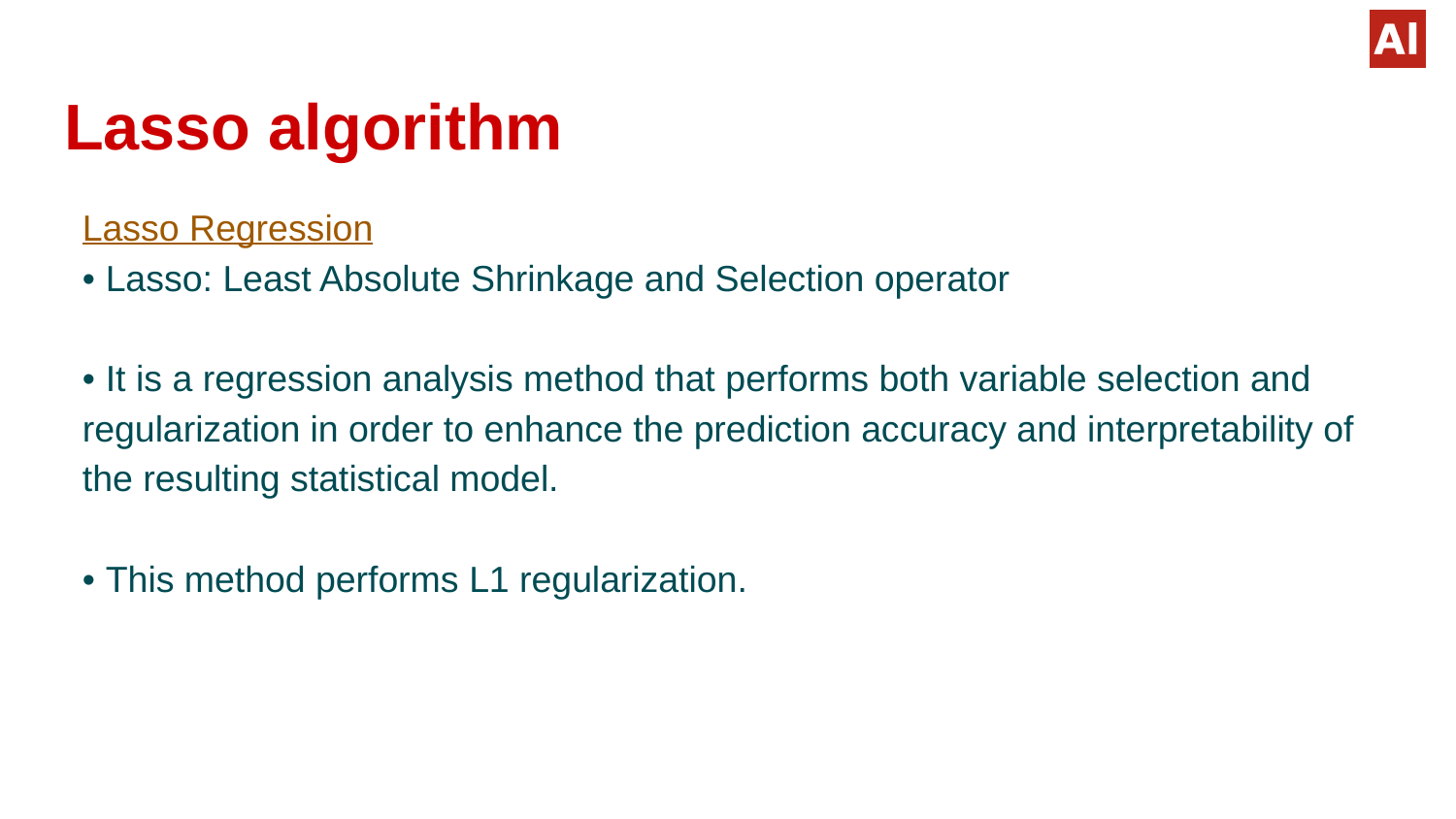

# Lasso algorithm
Lasso Regression
• Lasso: Least Absolute Shrinkage and Selection operator

• It is a regression analysis method that performs both variable selection and regularization in order to enhance the prediction accuracy and interpretability of the resulting statistical model.

• This method performs L1 regularization.